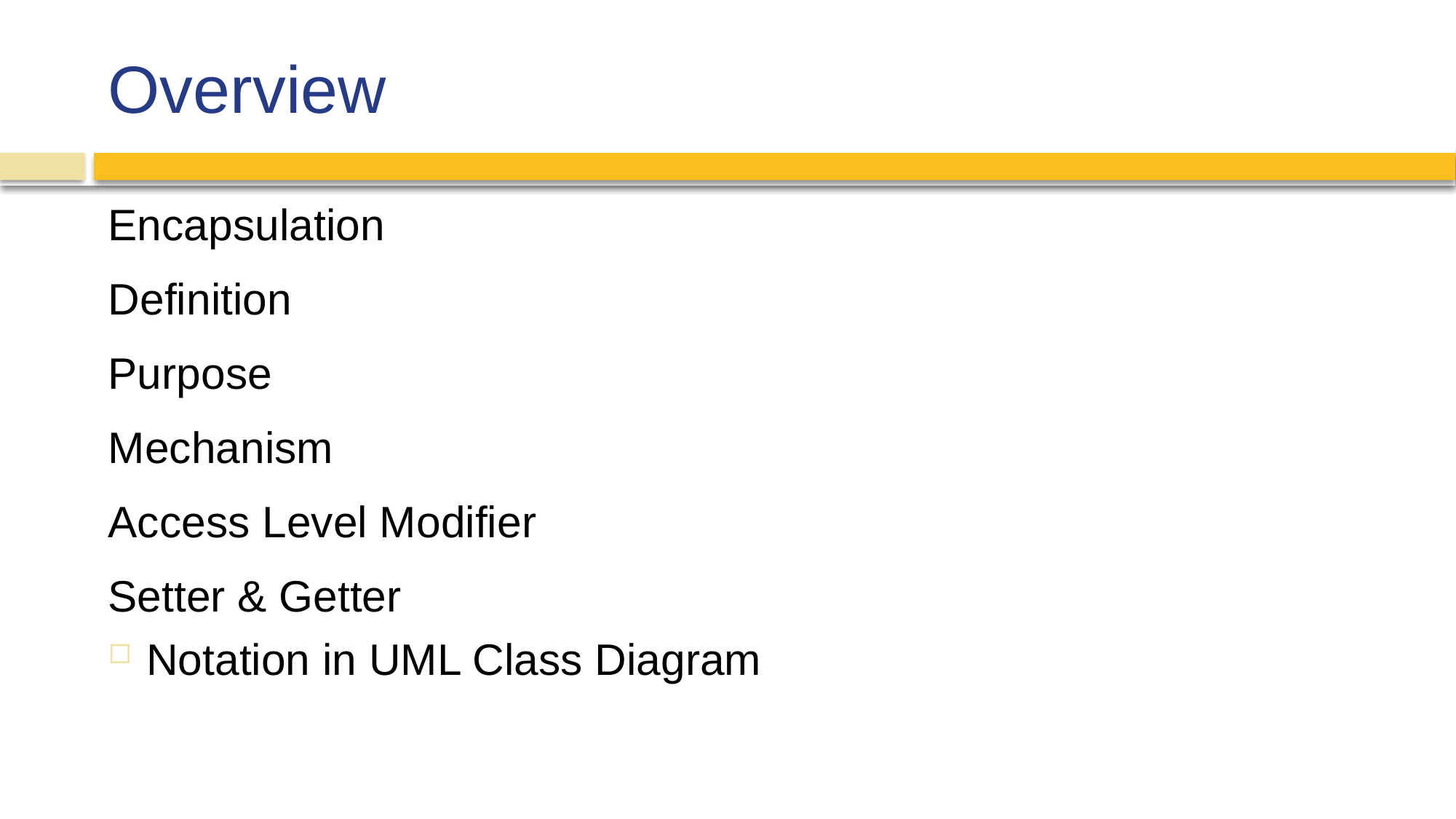

# Overview
Encapsulation
Definition
Purpose
Mechanism
Access Level Modifier
Setter & Getter
Notation in UML Class Diagram